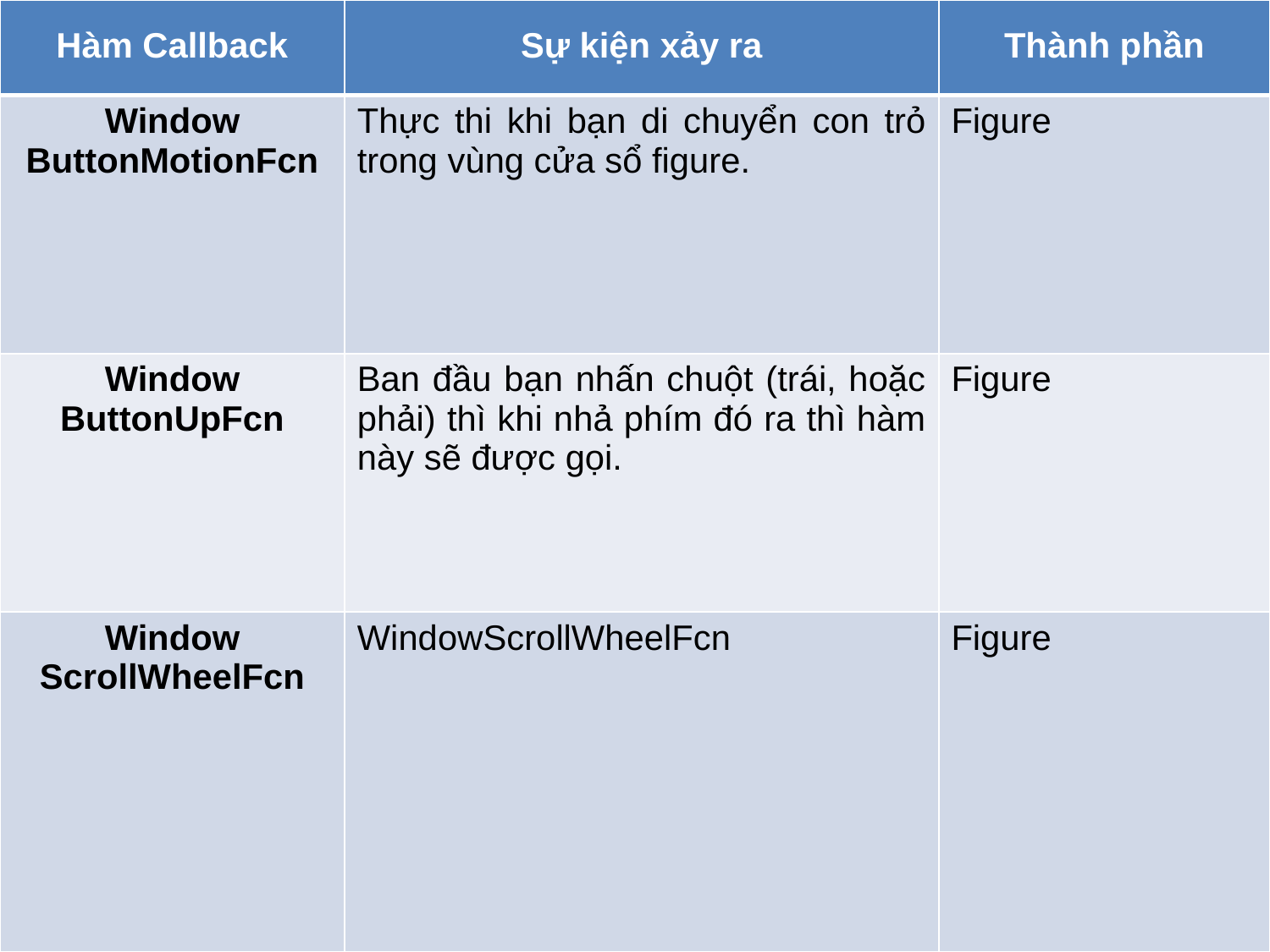

# 4.Hàm Callback trong lập trình GUI
| Hàm Callback | Sự kiện xảy ra | Thành phần |
| --- | --- | --- |
| Window ButtonMotionFcn | Thực thi khi bạn di chuyển con trỏ trong vùng cửa sổ figure. | Figure |
| Window ButtonUpFcn | Ban đầu bạn nhấn chuột (trái, hoặc phải) thì khi nhả phím đó ra thì hàm này sẽ được gọi. | Figure |
| Window ScrollWheelFcn | WindowScrollWheelFcn | Figure |

- 12 -